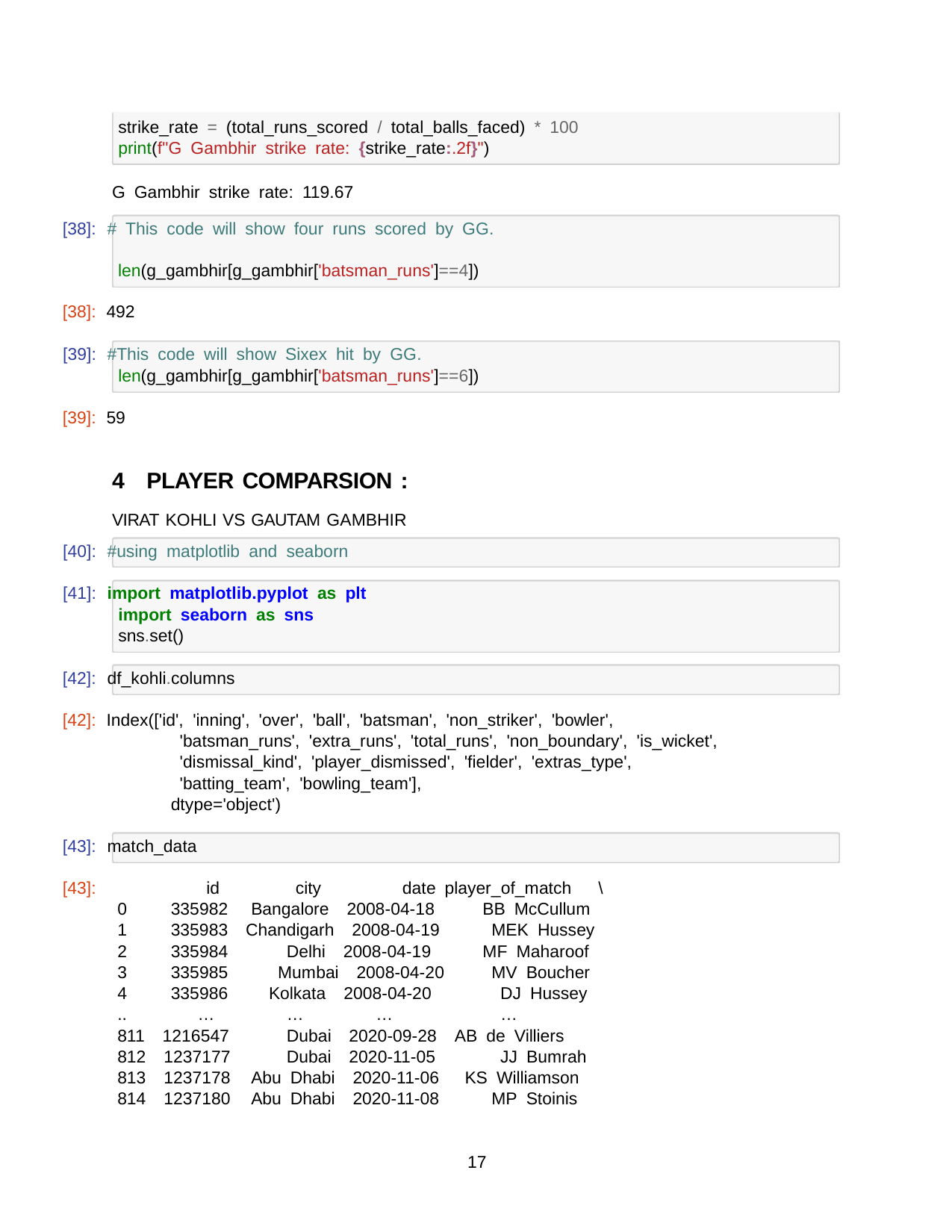

strike_rate = (total_runs_scored / total_balls_faced) * 100
print(f"G Gambhir strike rate: {strike_rate:.2f}")
G Gambhir strike rate: 119.67

[38]: # This code will show four runs scored by GG.
len(g_gambhir[g_gambhir['batsman_runs']==4])
[38]: 492

[39]: #This code will show Sixex hit by GG.
len(g_gambhir[g_gambhir['batsman_runs']==6])
[39]: 59

4 PLAYER COMPARSION :
VIRAT KOHLI VS GAUTAM GAMBHIR

[40]: #using matplotlib and seaborn

[41]: import matplotlib.pyplot as plt
import seaborn as sns
sns.set()

[42]: df_kohli.columns
[42]: Index(['id', 'inning', 'over', 'ball', 'batsman', 'non_striker', 'bowler',
'batsman_runs', 'extra_runs', 'total_runs', 'non_boundary', 'is_wicket',
'dismissal_kind', 'player_dismissed', 'fielder', 'extras_type',
'batting_team', 'bowling_team'],

dtype='object')

[43]: match_data
[43]:
id
city
date player_of_match
\

0
335982
Bangalore 2008-04-18
BB McCullum
MEK Hussey
MF Maharoof
MV Boucher
DJ Hussey
…
1
335983 Chandigarh 2008-04-19
2
335984
335985
335986
…
Delhi 2008-04-19
Mumbai 2008-04-20
Kolkata 2008-04-20
3
4
..
…
…
811 1216547
812 1237177
813 1237178
814 1237180
Dubai 2020-09-28 AB de Villiers
Dubai 2020-11-05
Abu Dhabi 2020-11-06
Abu Dhabi 2020-11-08
JJ Bumrah
KS Williamson
MP Stoinis
17